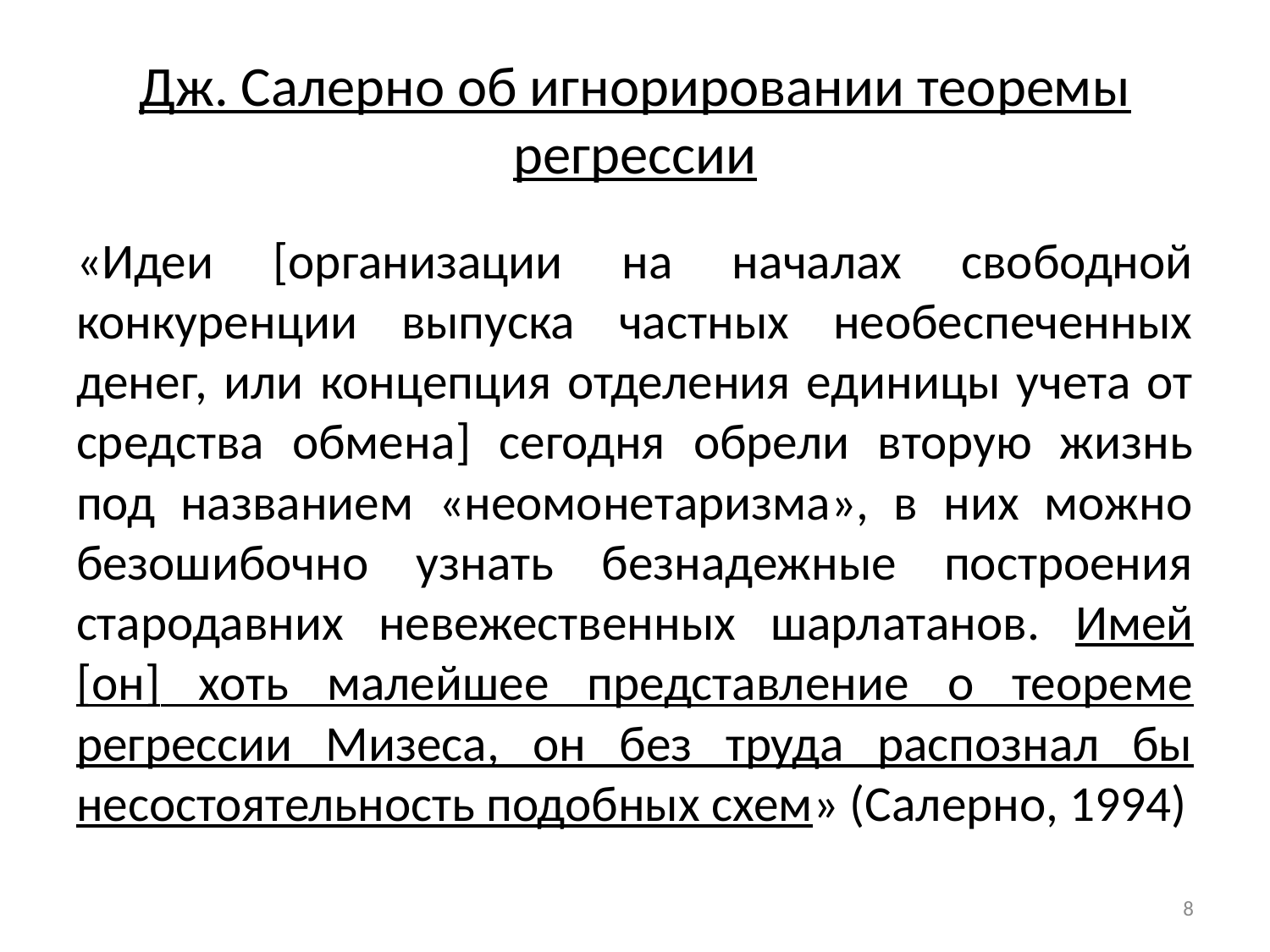

# Дж. Салерно об игнорировании теоремы регрессии
«Идеи [организации на началах свободной конкуренции выпуска частных необеспеченных денег, или концепция отделения единицы учета от средства обмена] сегодня обрели вторую жизнь под названием «неомонетаризма», в них можно безошибочно узнать безнадежные построения стародавних невежественных шарлатанов. Имей [он] хоть малейшее представление о теореме регрессии Мизеса, он без труда распознал бы несостоятельность подобных схем» (Салерно, 1994)
8